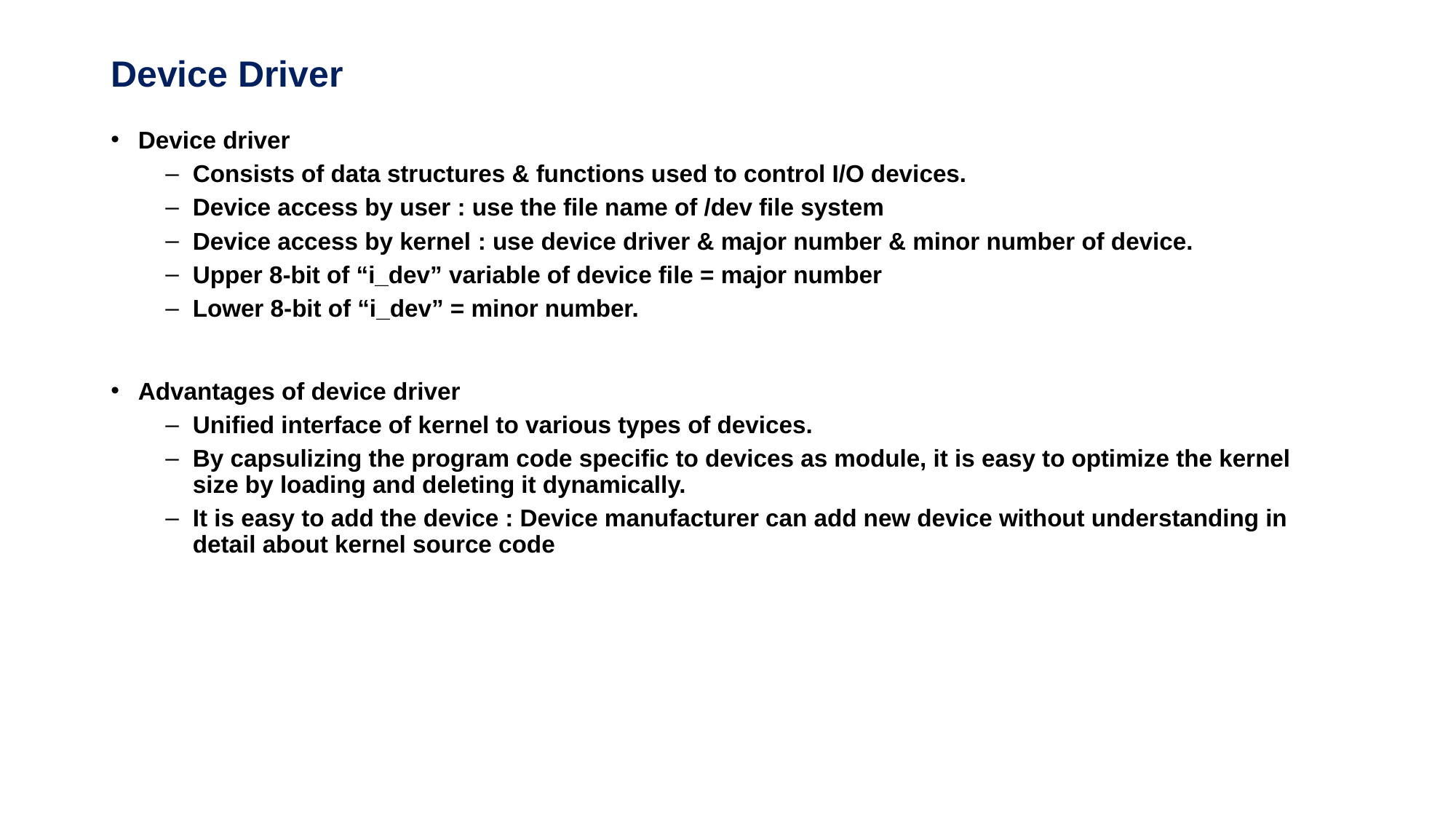

# Device Driver
Device driver
Consists of data structures & functions used to control I/O devices.
Device access by user : use the file name of /dev file system
Device access by kernel : use device driver & major number & minor number of device.
Upper 8-bit of “i_dev” variable of device file = major number
Lower 8-bit of “i_dev” = minor number.

Advantages of device driver
Unified interface of kernel to various types of devices.
By capsulizing the program code specific to devices as module, it is easy to optimize the kernel size by loading and deleting it dynamically.
It is easy to add the device : Device manufacturer can add new device without understanding in detail about kernel source code